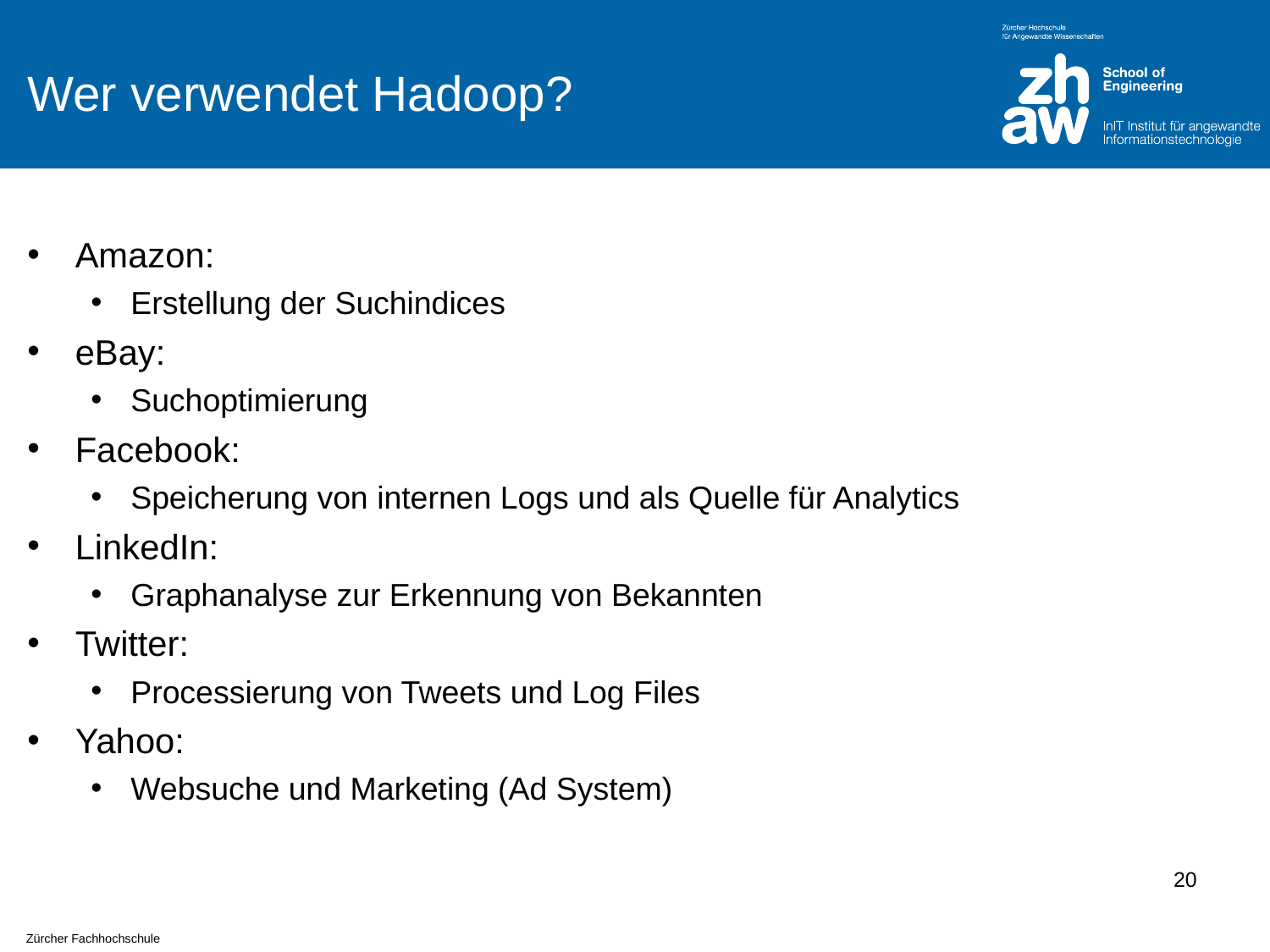

# Wer verwendet Hadoop?
Amazon:
Erstellung der Suchindices
eBay:
Suchoptimierung
Facebook:
Speicherung von internen Logs und als Quelle für Analytics
LinkedIn:
Graphanalyse zur Erkennung von Bekannten
Twitter:
Processierung von Tweets und Log Files
Yahoo:
Websuche und Marketing (Ad System)

20